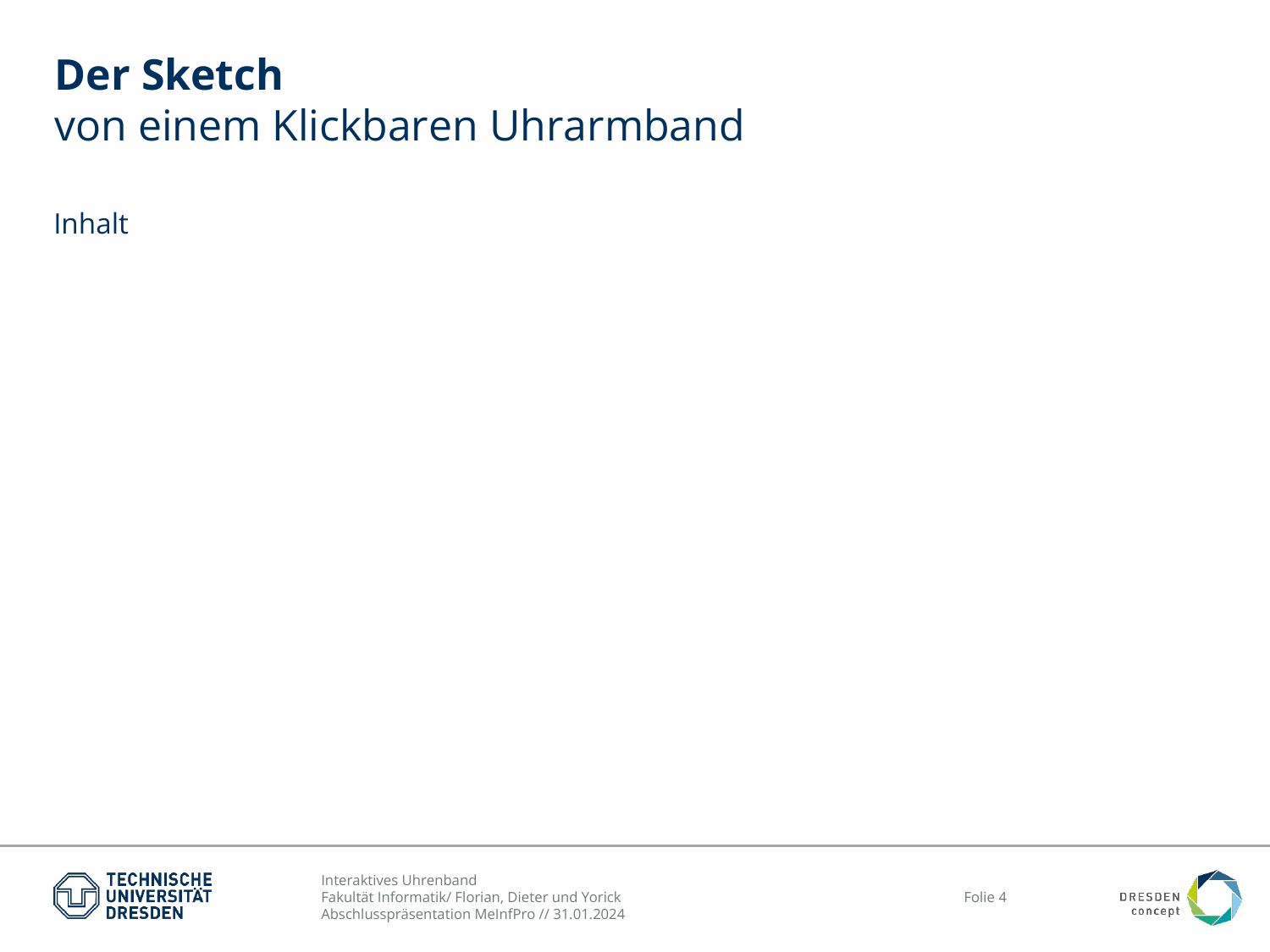

# Der Sketch von einem Klickbaren Uhrarmband
Inhalt